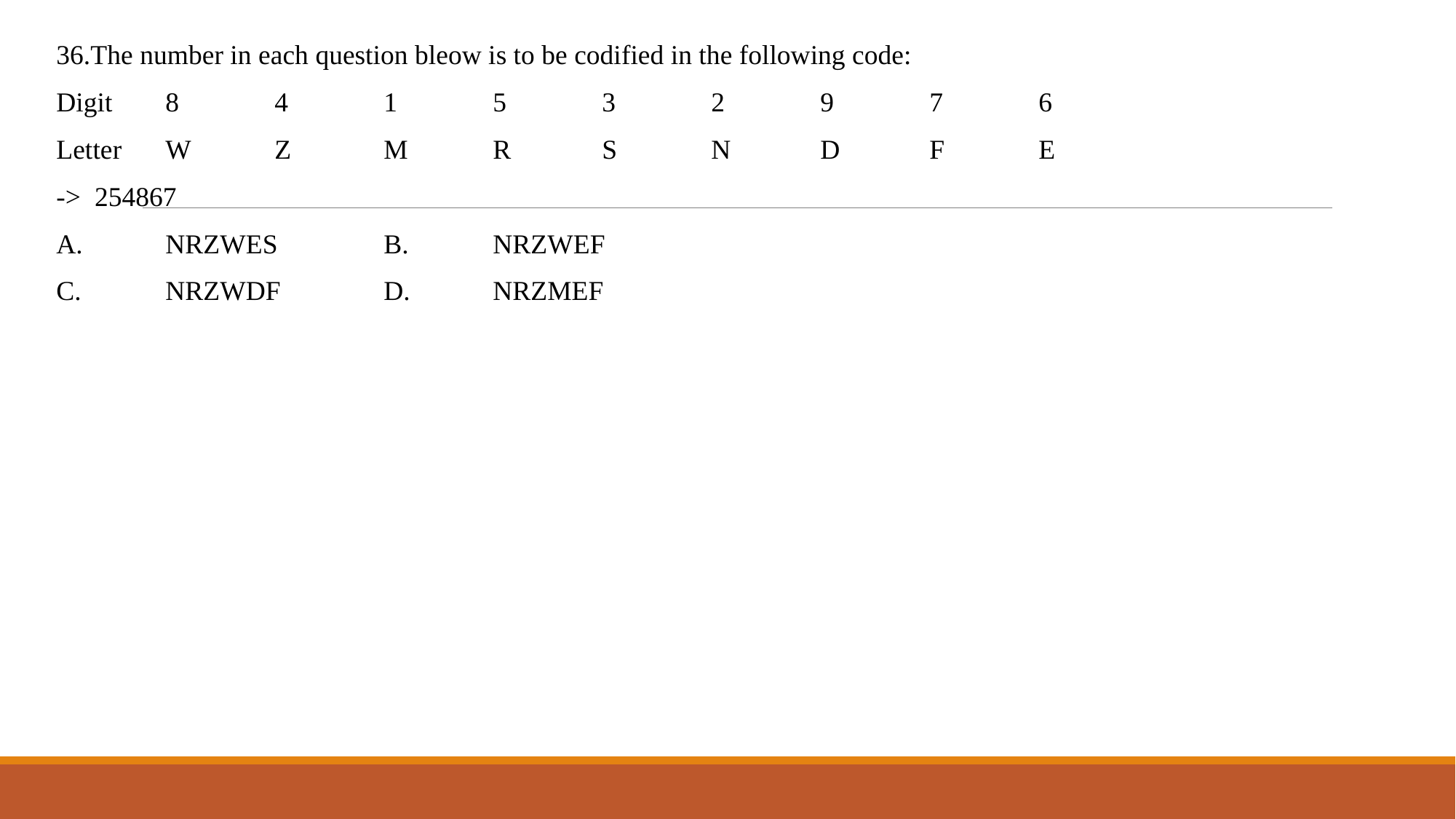

36.The number in each question bleow is to be codified in the following code:
Digit	8	4	1	5	3	2	9	7	6
Letter	W	Z	M	R	S	N	D	F	E
->  254867
A.	NRZWES	B.	NRZWEF
C.	NRZWDF	D.	NRZMEF